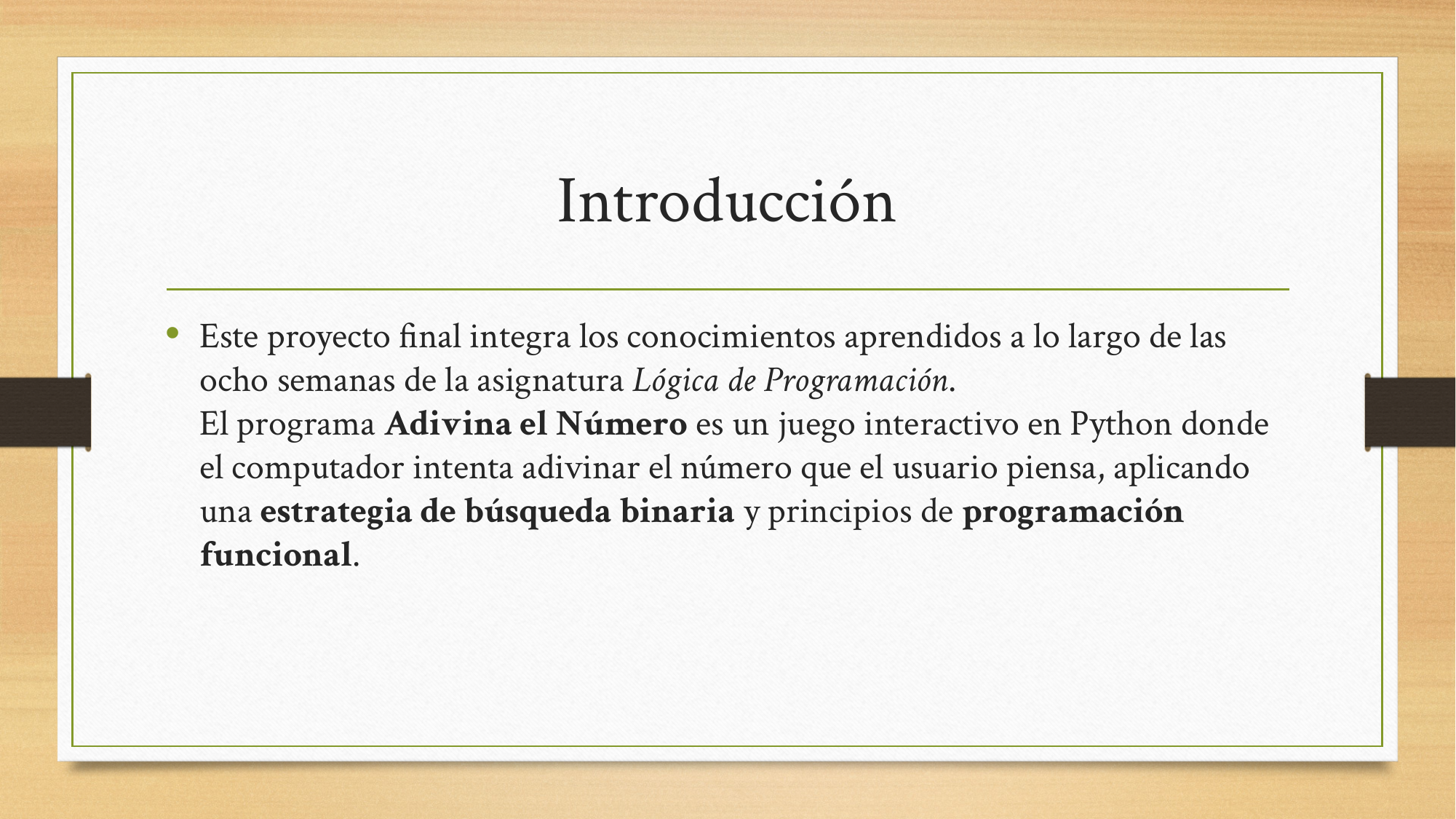

# Introducción
Este proyecto final integra los conocimientos aprendidos a lo largo de las ocho semanas de la asignatura Lógica de Programación.
El programa Adivina el Número es un juego interactivo en Python donde el computador intenta adivinar el número que el usuario piensa, aplicando una estrategia de búsqueda binaria y principios de programación funcional.